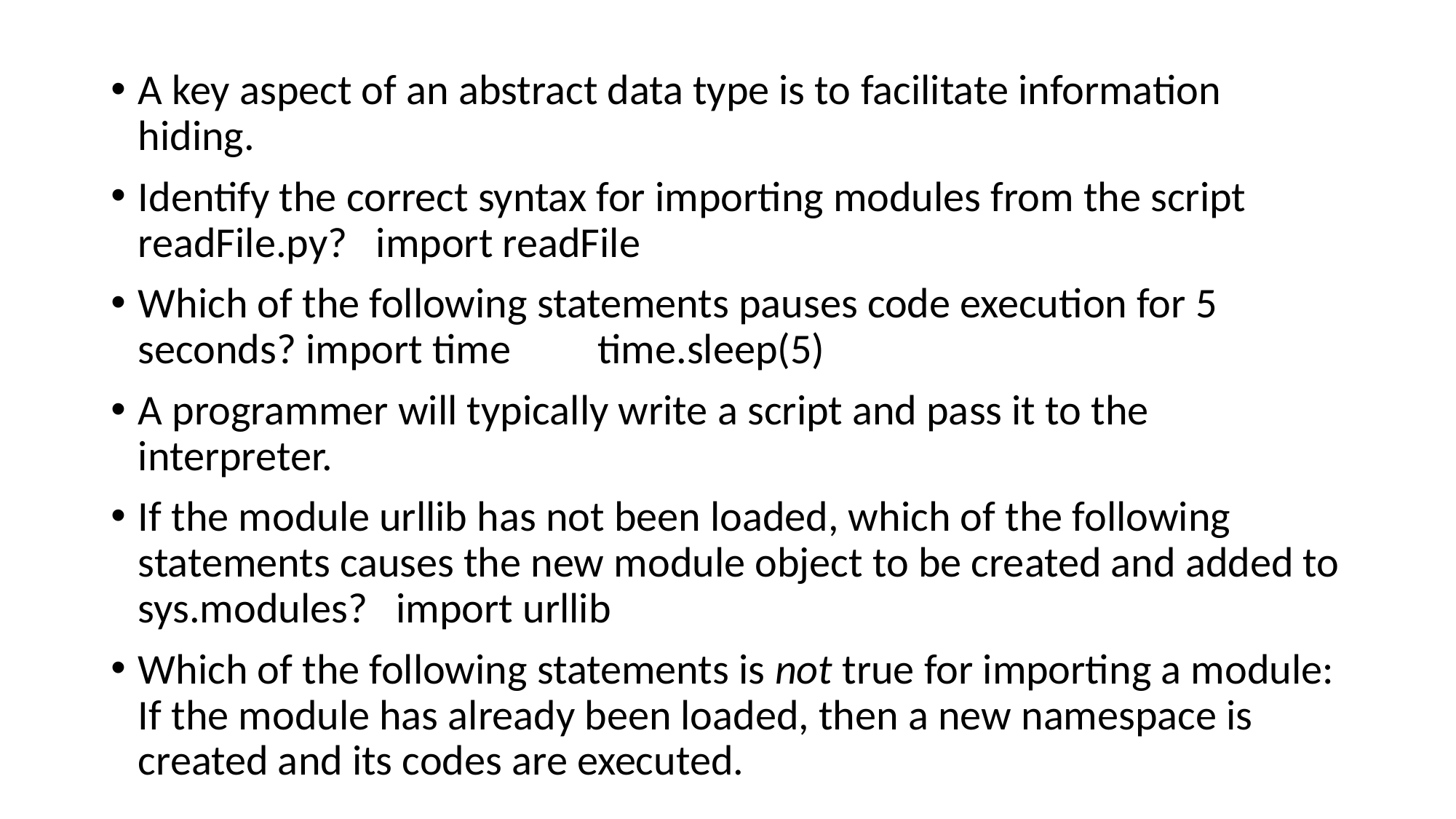

A key aspect of an abstract data type is to facilitate information hiding.
Identify the correct syntax for importing modules from the script readFile.py?   import readFile
Which of the following statements pauses code execution for 5 seconds? import time         time.sleep(5)
A programmer will typically write a script and pass it to the interpreter.
If the module urllib has not been loaded, which of the following statements causes the new module object to be created and added to sys.modules?   import urllib
Which of the following statements is not true for importing a module: If the module has already been loaded, then a new namespace is created and its codes are executed.